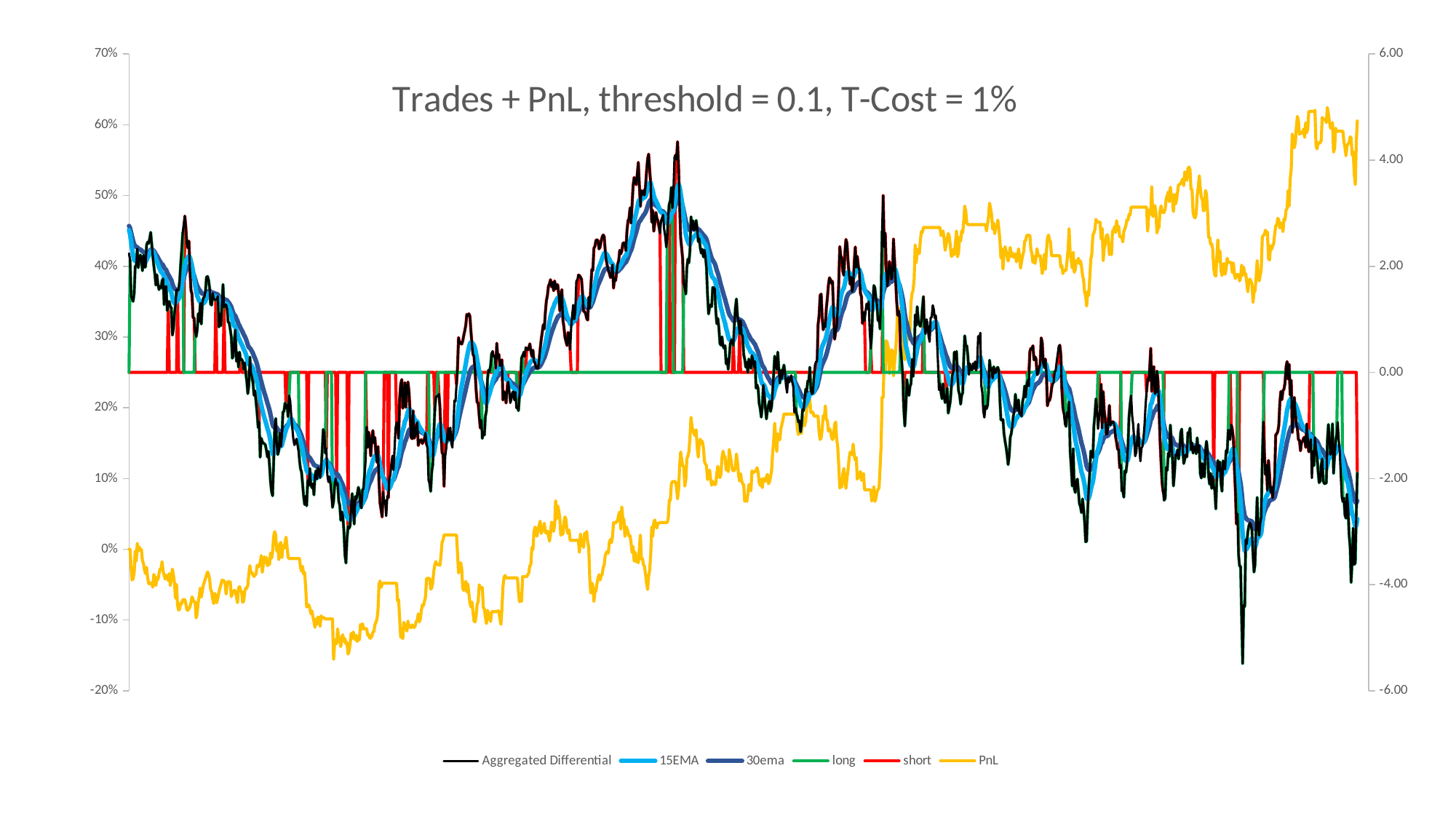

### Chart: Trades + PnL, threshold = 0.1, T-Cost = 1%

| Category |  |  |  |  |  |  |
|---|---|---|---|---|---|---|